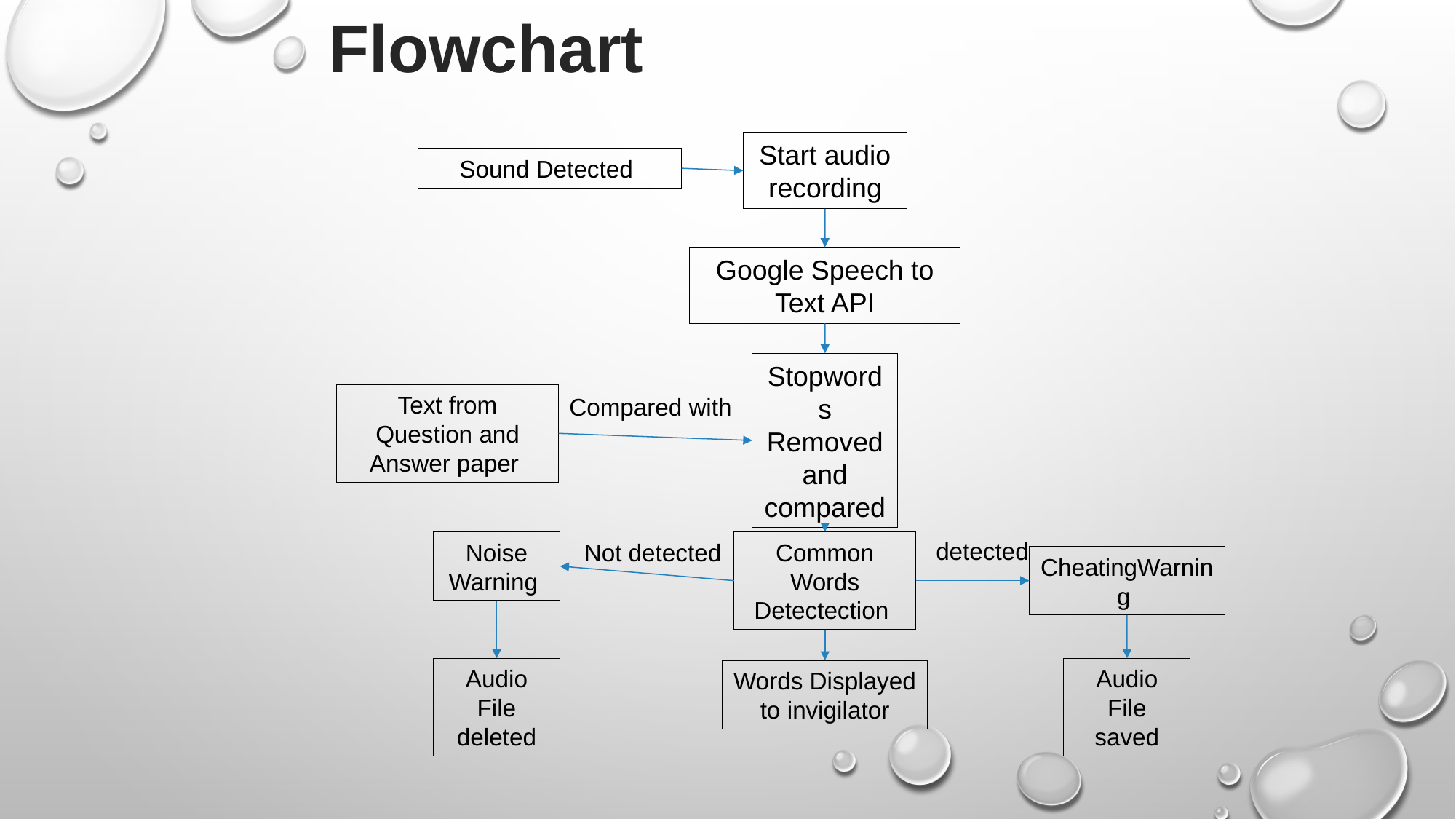

Flowchart
Start audio recording
Google Speech to Text API
Stopwords Removed and compared
Text from Question and Answer paper
Compared with
detected
Noise Warning
Not detected
Common Words Detectection
CheatingWarning
Audio File saved
Audio File deleted
Words Displayed to invigilator
Sound Detected